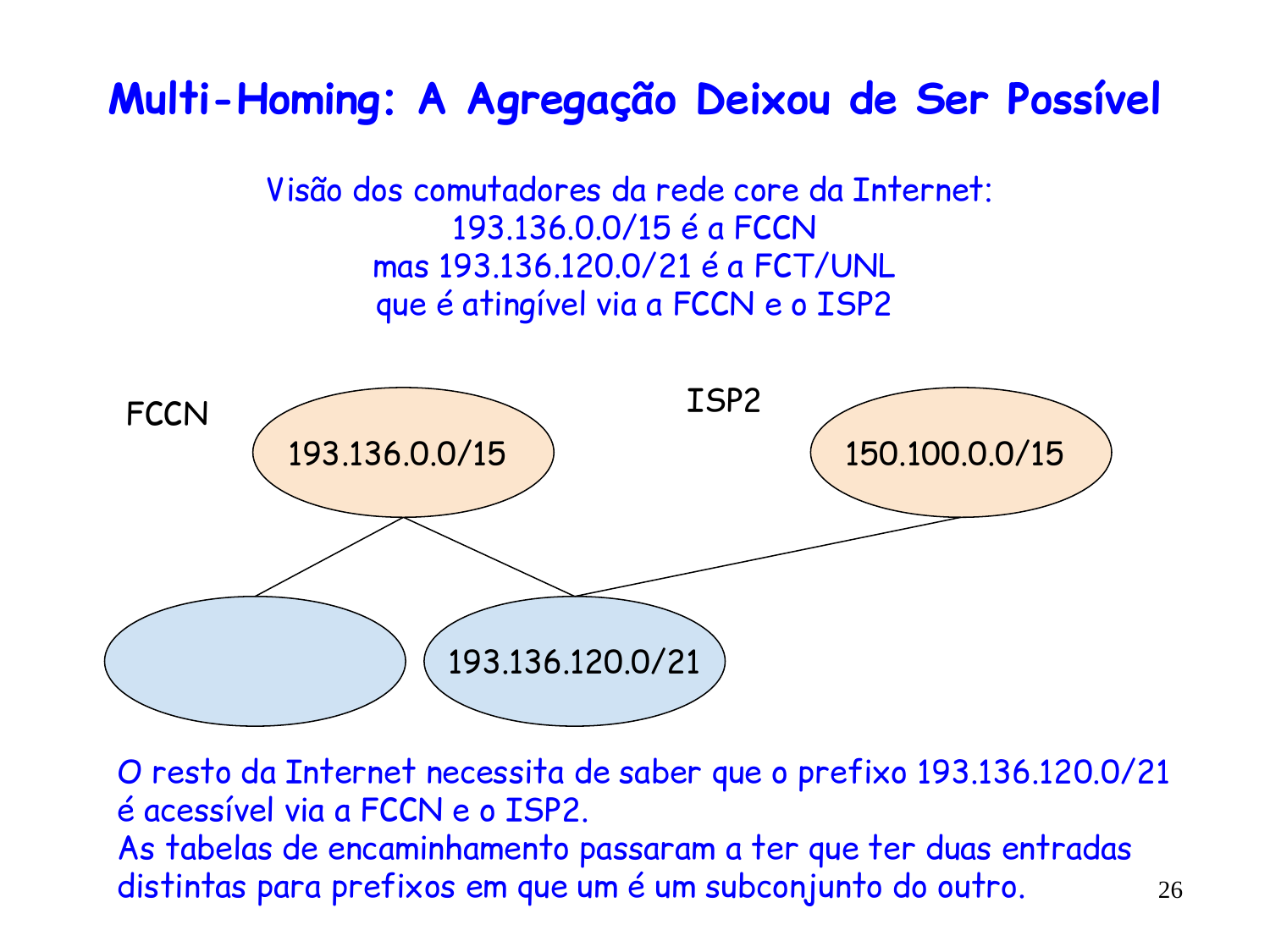

# Multi-Homing: A Agregação Deixou de Ser Possível
Visão dos comutadores da rede core da Internet:
193.136.0.0/15 é a FCCN
mas 193.136.120.0/21 é a FCT/UNL
que é atingível via a FCCN e o ISP2
ISP2
FCCN

193.136.0.0/15
150.100.0.0/15

193.136.120.0/21
O resto da Internet necessita de saber que o prefixo 193.136.120.0/21 é acessível via a FCCN e o ISP2.
As tabelas de encaminhamento passaram a ter que ter duas entradas distintas para prefixos em que um é um subconjunto do outro.
26